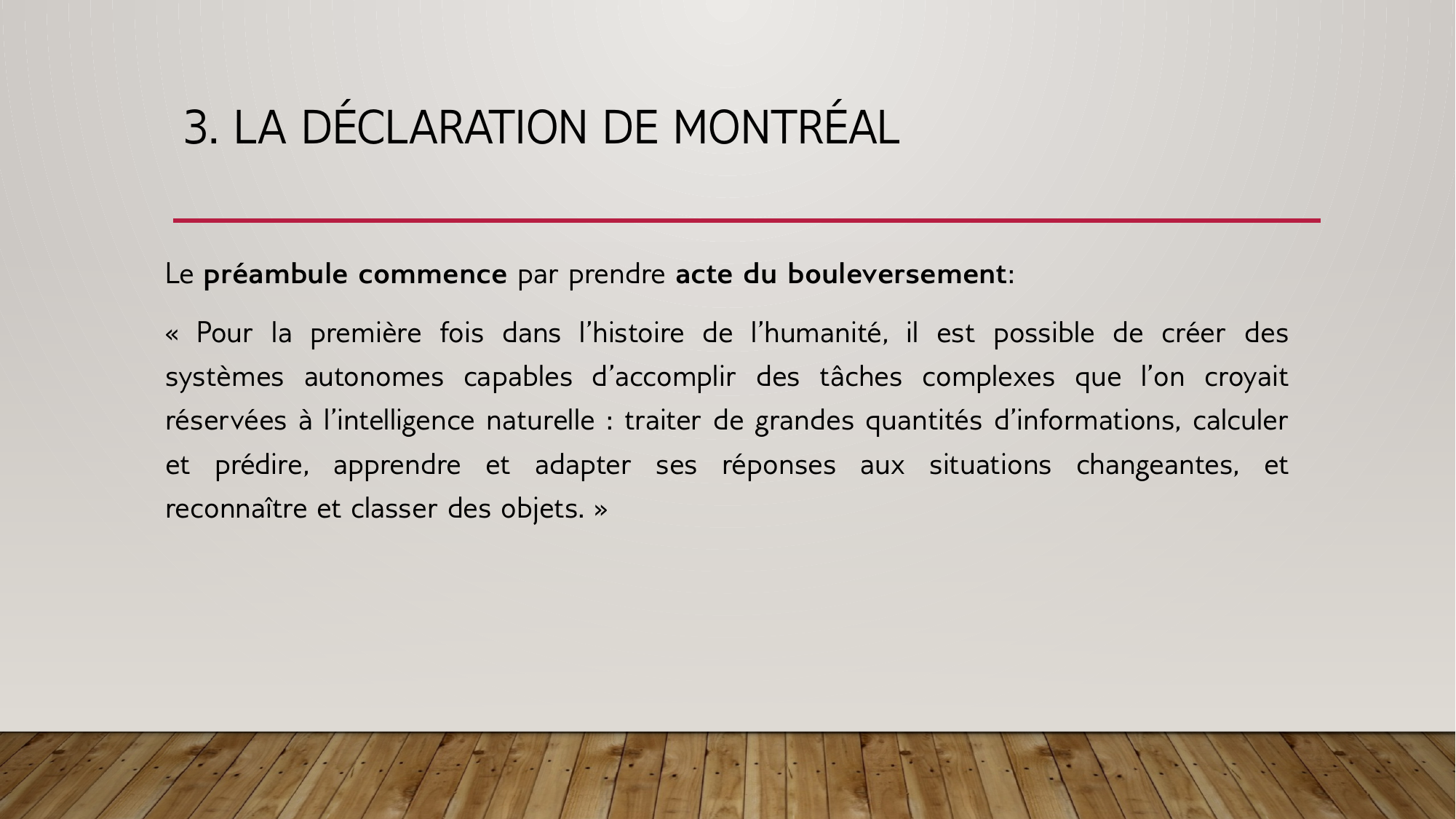

# 3. La déclaration de montréal
Le préambule commence par prendre acte du bouleversement:
« Pour la première fois dans l’histoire de l’humanité, il est possible de créer des systèmes autonomes capables d’accomplir des tâches complexes que l’on croyait réservées à l’intelligence naturelle : traiter de grandes quantités d’informations, calculer et prédire, apprendre et adapter ses réponses aux situations changeantes, et reconnaître et classer des objets. »